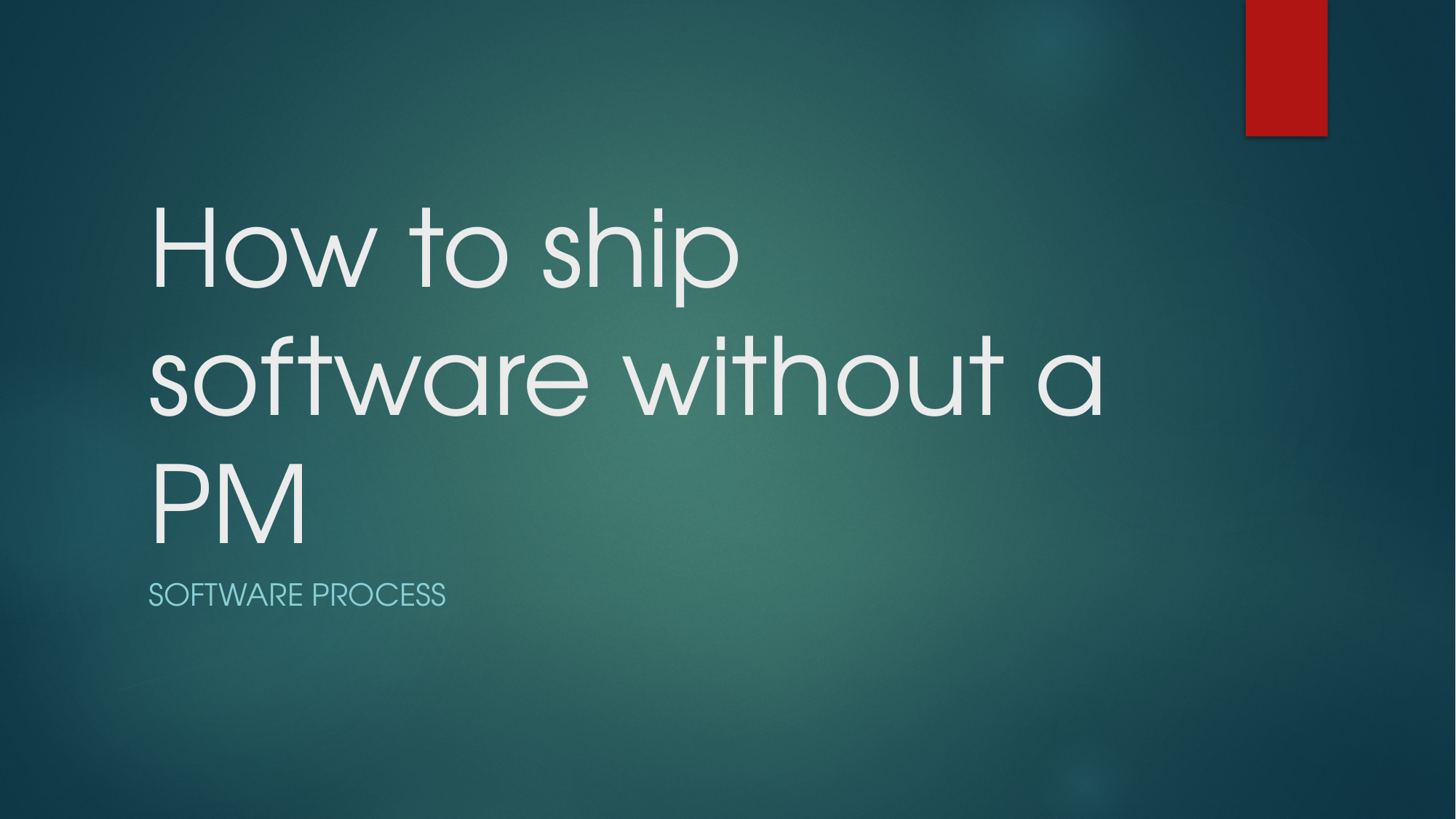

# How to ship software without a PM
Software process